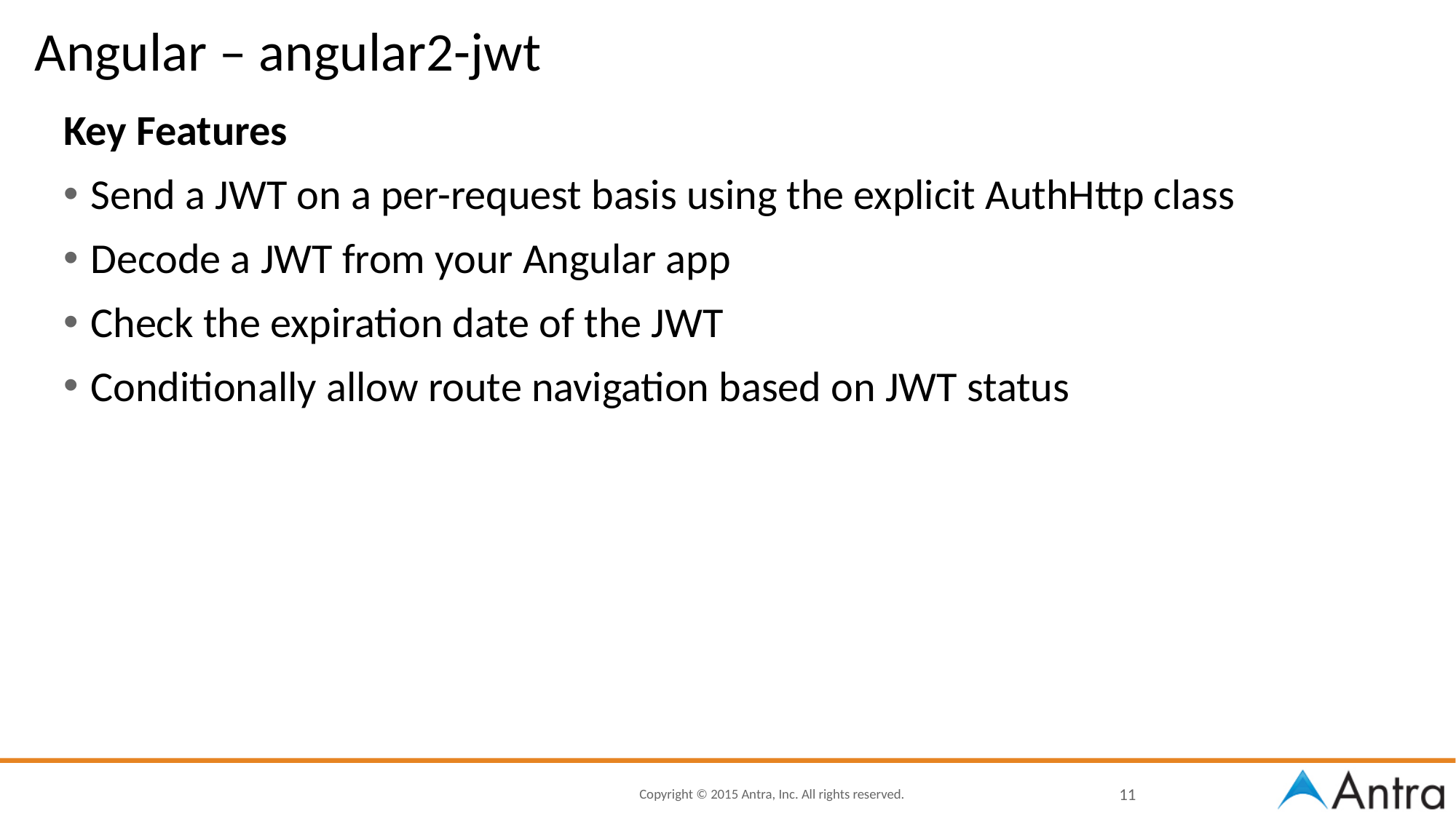

# Angular – angular2-jwt
Key Features
Send a JWT on a per-request basis using the explicit AuthHttp class
Decode a JWT from your Angular app
Check the expiration date of the JWT
Conditionally allow route navigation based on JWT status
11